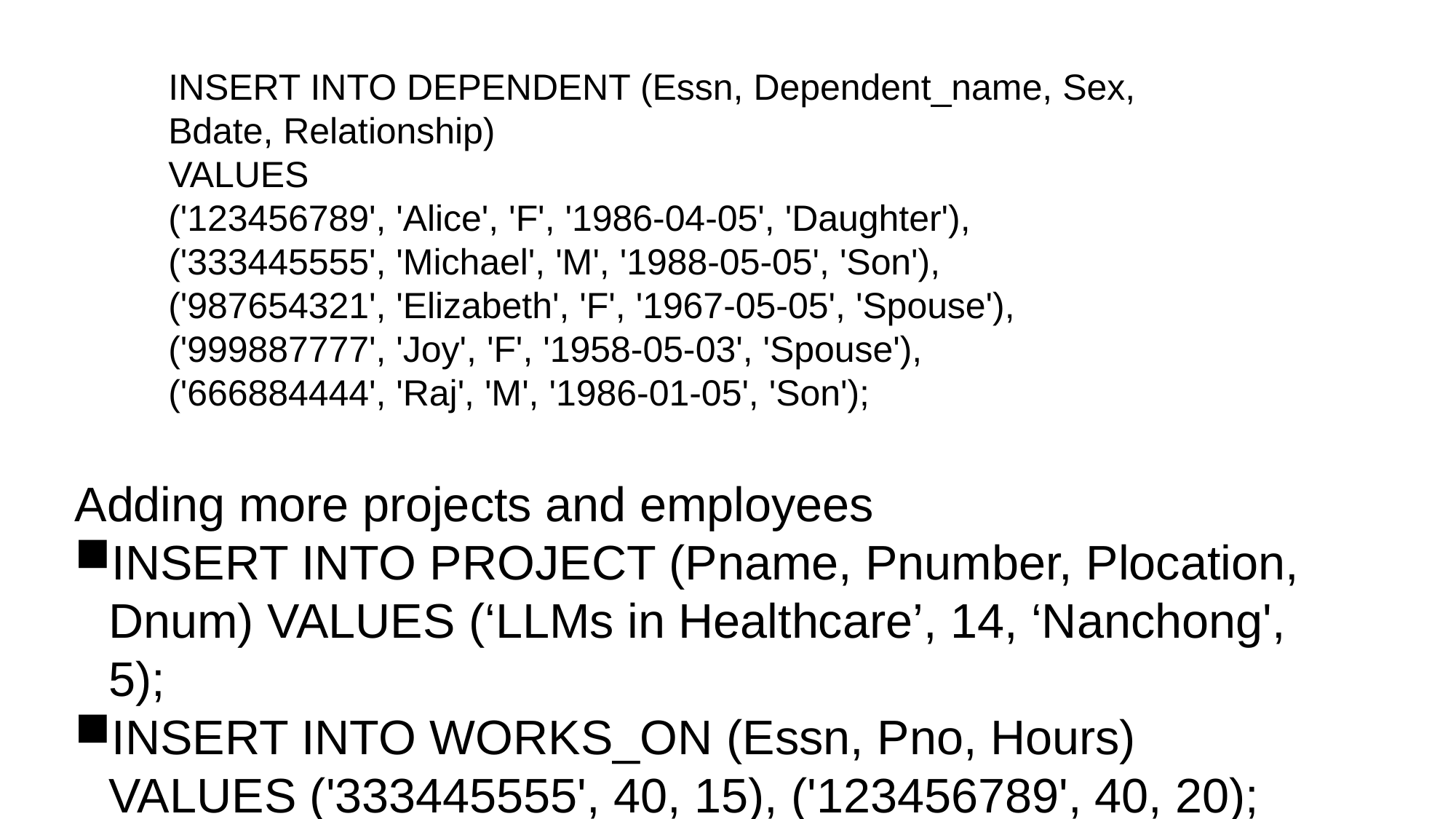

INSERT INTO DEPENDENT (Essn, Dependent_name, Sex, Bdate, Relationship)
VALUES
('123456789', 'Alice', 'F', '1986-04-05', 'Daughter'),
('333445555', 'Michael', 'M', '1988-05-05', 'Son'),
('987654321', 'Elizabeth', 'F', '1967-05-05', 'Spouse'),
('999887777', 'Joy', 'F', '1958-05-03', 'Spouse'),
('666884444', 'Raj', 'M', '1986-01-05', 'Son');
Adding more projects and employees
INSERT INTO PROJECT (Pname, Pnumber, Plocation, Dnum) VALUES (‘LLMs in Healthcare’, 14, ‘Nanchong', 5);
INSERT INTO WORKS_ON (Essn, Pno, Hours) VALUES ('333445555', 40, 15), ('123456789', 40, 20);